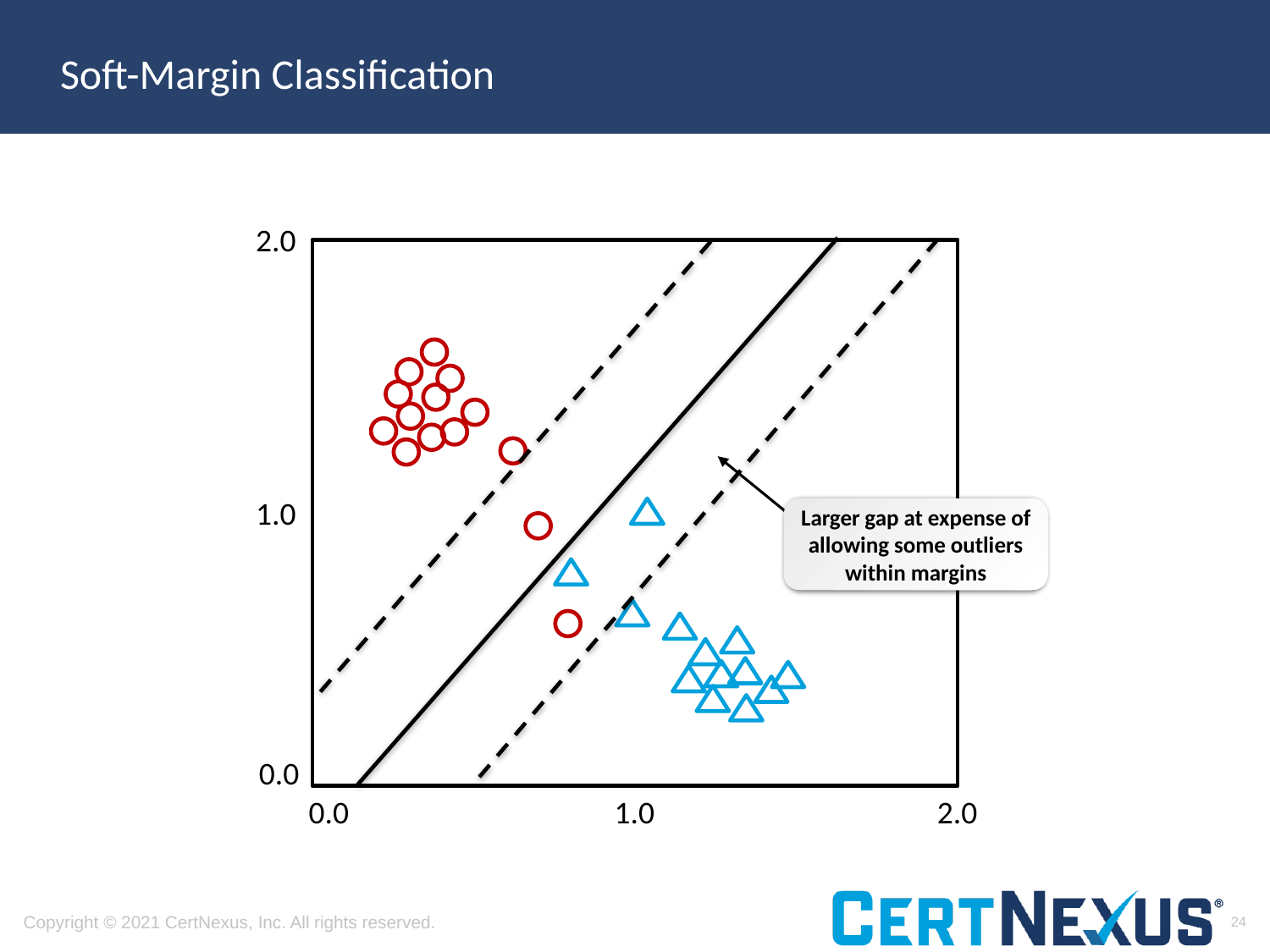

# Soft-Margin Classification
2.0

1.0

0.0
0.0
1.0
2.0

Larger gap at expense of allowing some outliers within margins
24